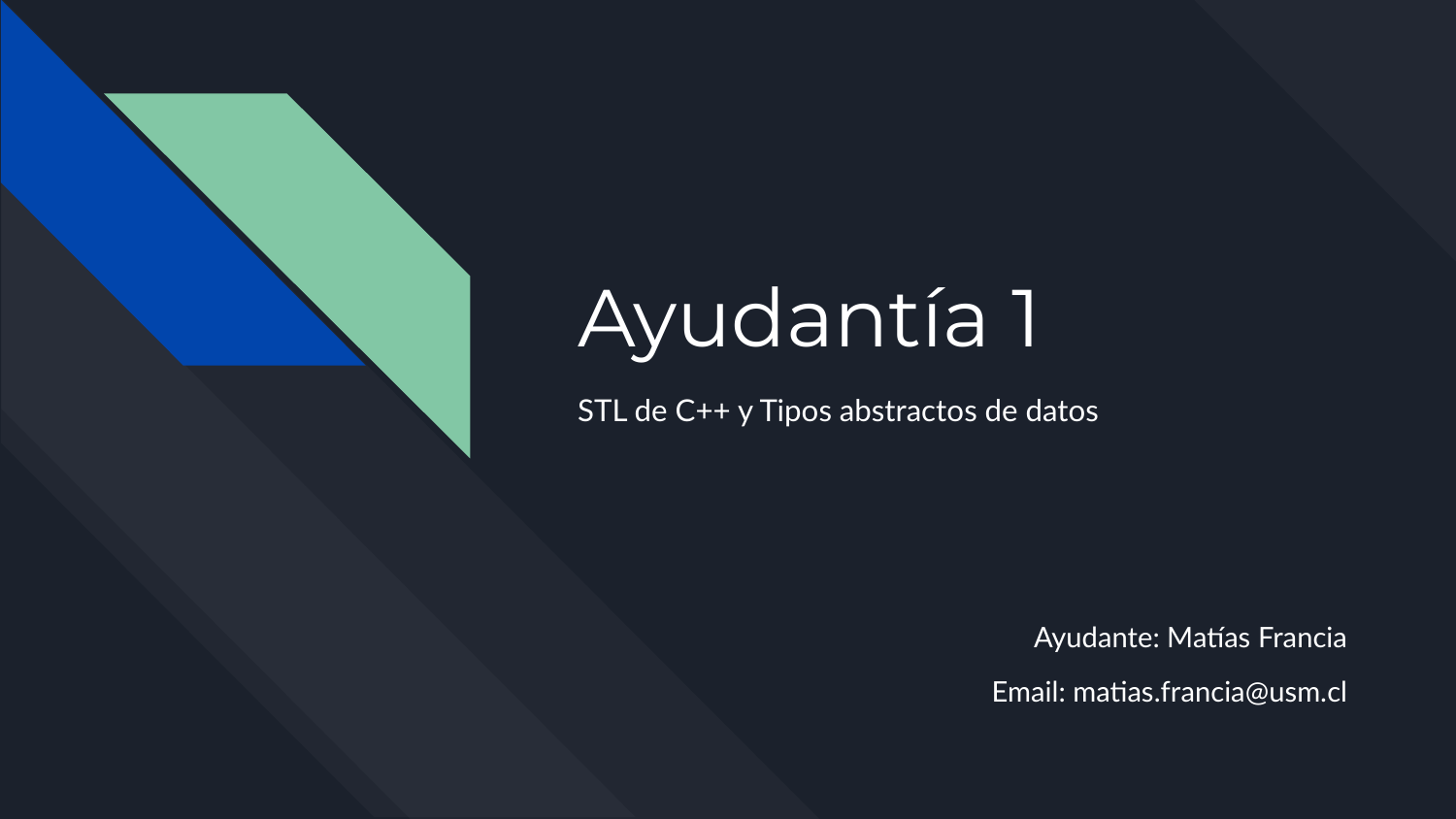

# Ayudantía 1
STL de C++ y Tipos abstractos de datos
Ayudante: Matías Francia

Email: matias.francia@usm.cl